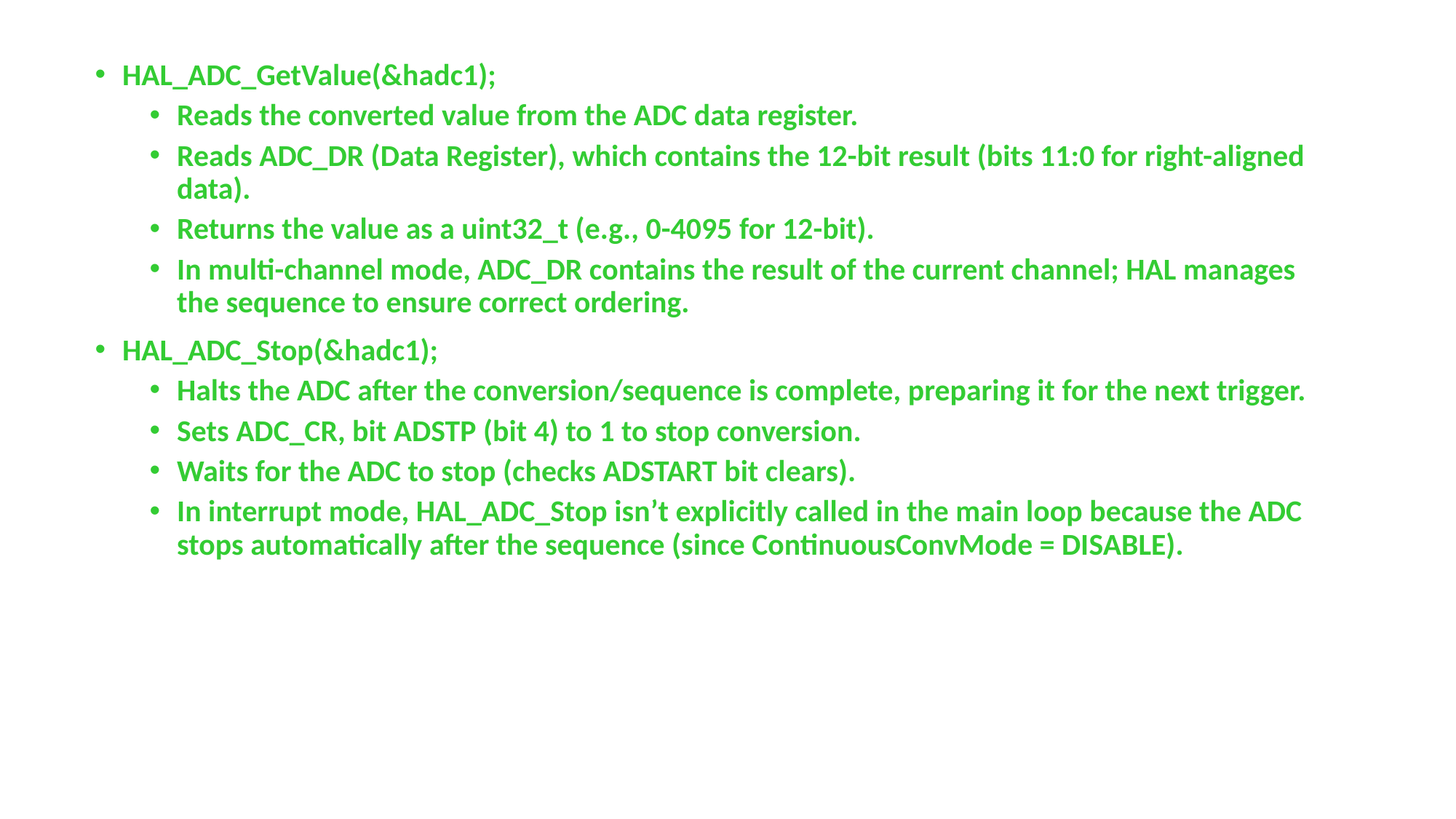

HAL_ADC_GetValue(&hadc1);
Reads the converted value from the ADC data register.
Reads ADC_DR (Data Register), which contains the 12-bit result (bits 11:0 for right-aligned data).
Returns the value as a uint32_t (e.g., 0-4095 for 12-bit).
In multi-channel mode, ADC_DR contains the result of the current channel; HAL manages the sequence to ensure correct ordering.
HAL_ADC_Stop(&hadc1);
Halts the ADC after the conversion/sequence is complete, preparing it for the next trigger.
Sets ADC_CR, bit ADSTP (bit 4) to 1 to stop conversion.
Waits for the ADC to stop (checks ADSTART bit clears).
In interrupt mode, HAL_ADC_Stop isn’t explicitly called in the main loop because the ADC stops automatically after the sequence (since ContinuousConvMode = DISABLE).